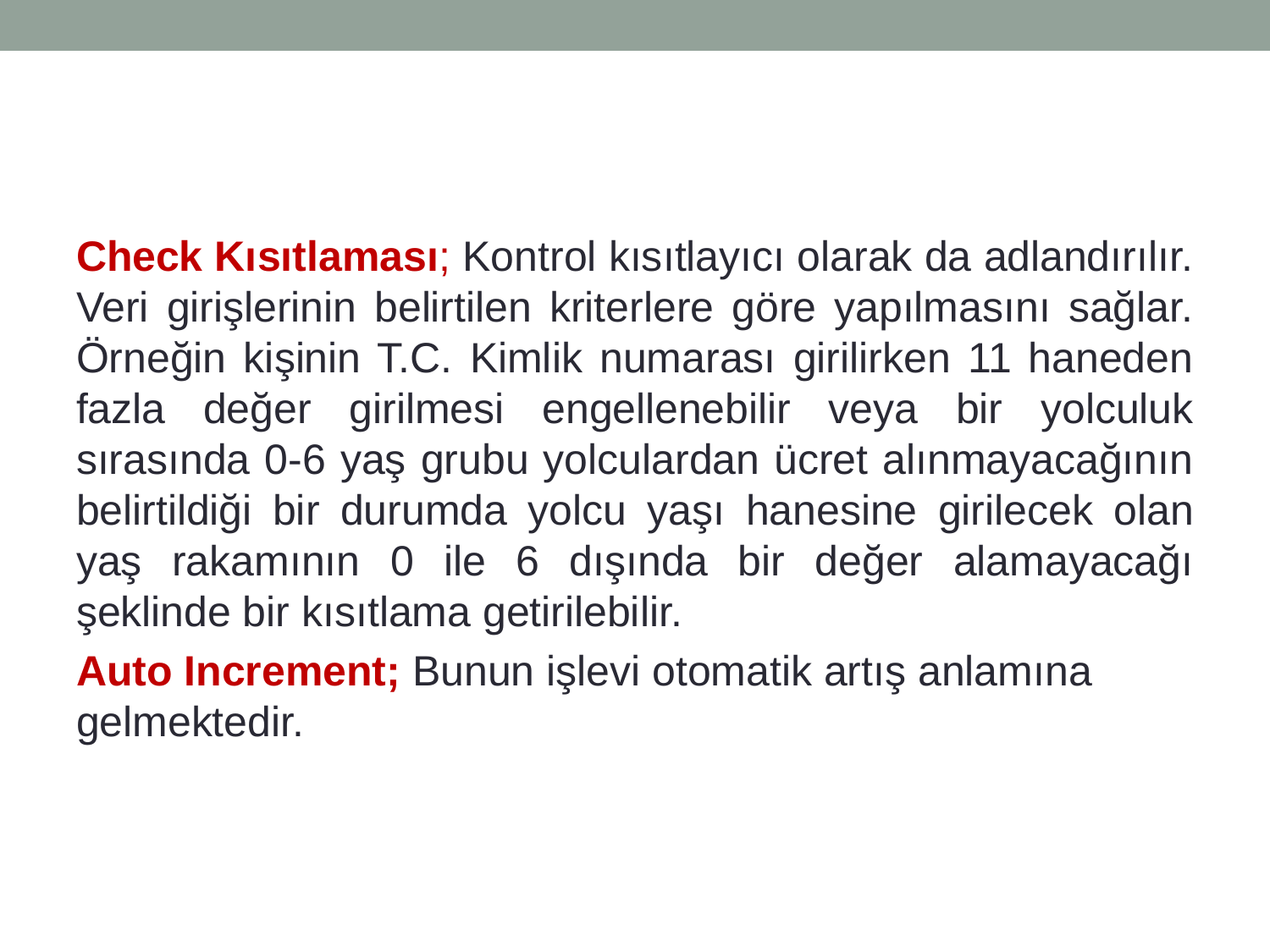

#
Check Kısıtlaması; Kontrol kısıtlayıcı olarak da adlandırılır. Veri girişlerinin belirtilen kriterlere göre yapılmasını sağlar. Örneğin kişinin T.C. Kimlik numarası girilirken 11 haneden fazla değer girilmesi engellenebilir veya bir yolculuk sırasında 0-6 yaş grubu yolculardan ücret alınmayacağının belirtildiği bir durumda yolcu yaşı hanesine girilecek olan yaş rakamının 0 ile 6 dışında bir değer alamayacağı şeklinde bir kısıtlama getirilebilir.
Auto Increment; Bunun işlevi otomatik artış anlamına gelmektedir.